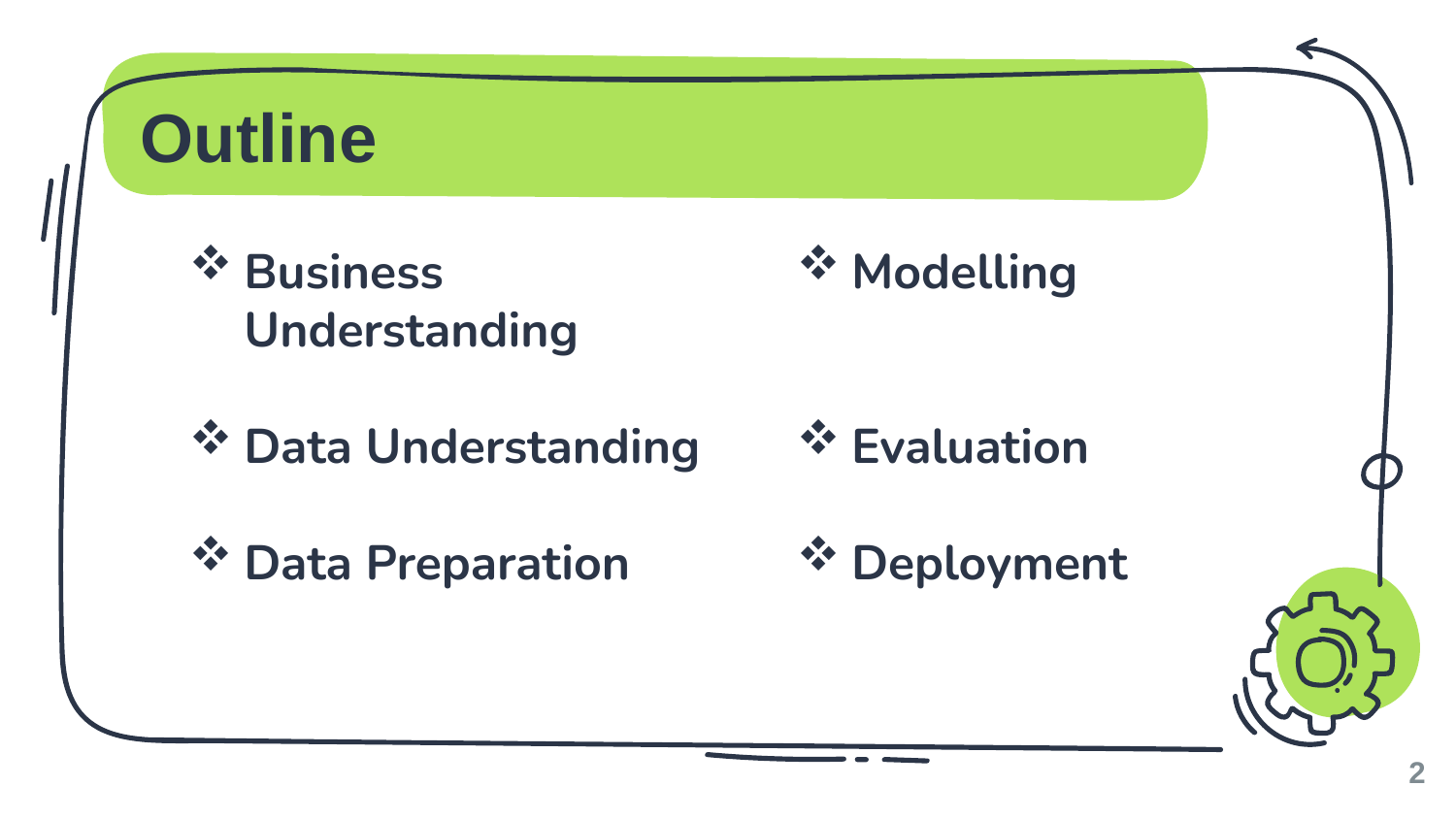

# Outline
Business Understanding

Data Understanding

Data Preparation
Modelling

Evaluation

Deployment

2